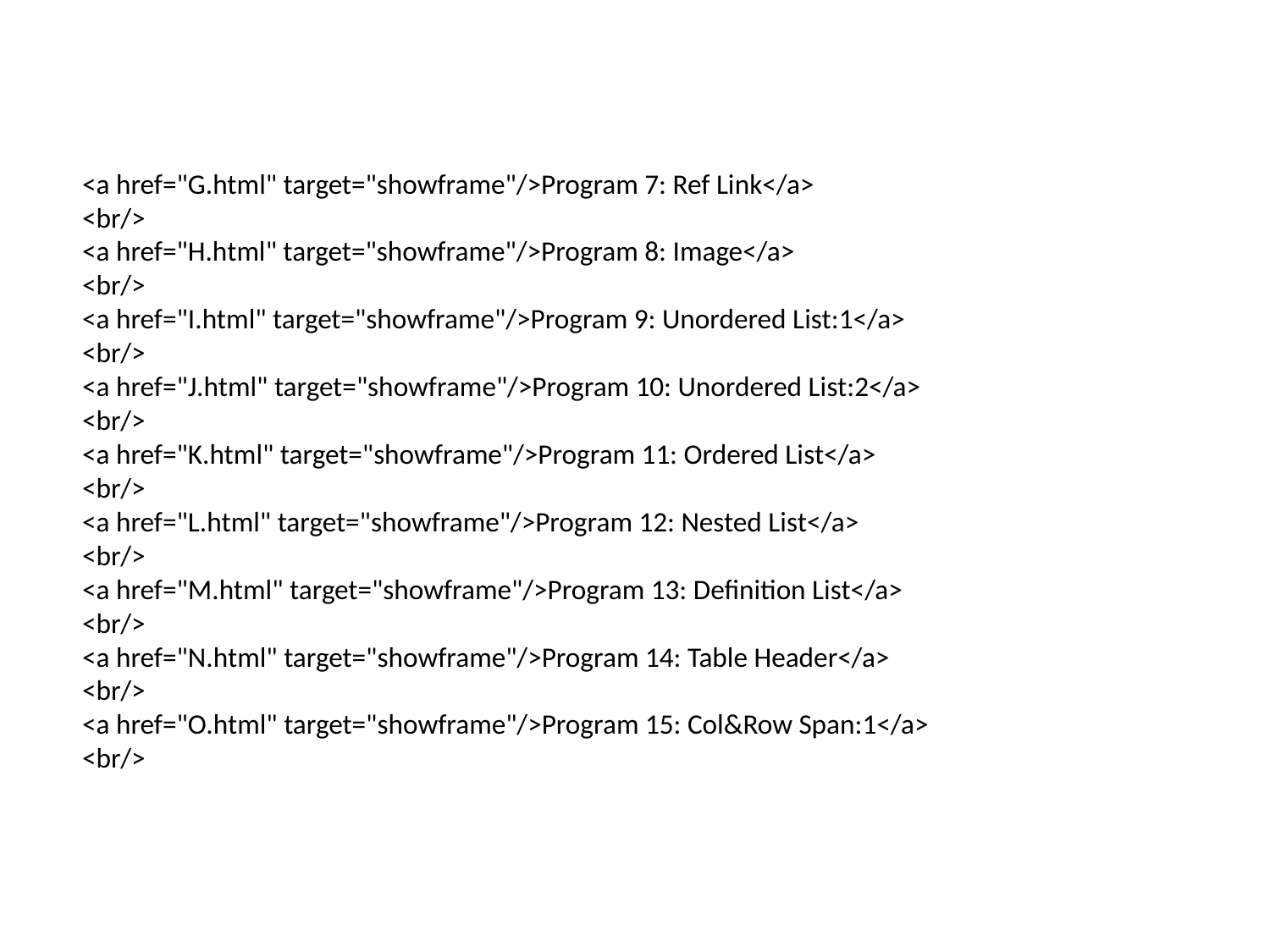

# <a href="G.html" target="showframe"/>Program 7: Ref Link</a> <br/> <a href="H.html" target="showframe"/>Program 8: Image</a> <br/> <a href="I.html" target="showframe"/>Program 9: Unordered List:1</a> <br/> <a href="J.html" target="showframe"/>Program 10: Unordered List:2</a> <br/> <a href="K.html" target="showframe"/>Program 11: Ordered List</a> <br/> <a href="L.html" target="showframe"/>Program 12: Nested List</a> <br/> <a href="M.html" target="showframe"/>Program 13: Definition List</a> <br/> <a href="N.html" target="showframe"/>Program 14: Table Header</a> <br/> <a href="O.html" target="showframe"/>Program 15: Col&Row Span:1</a> <br/>